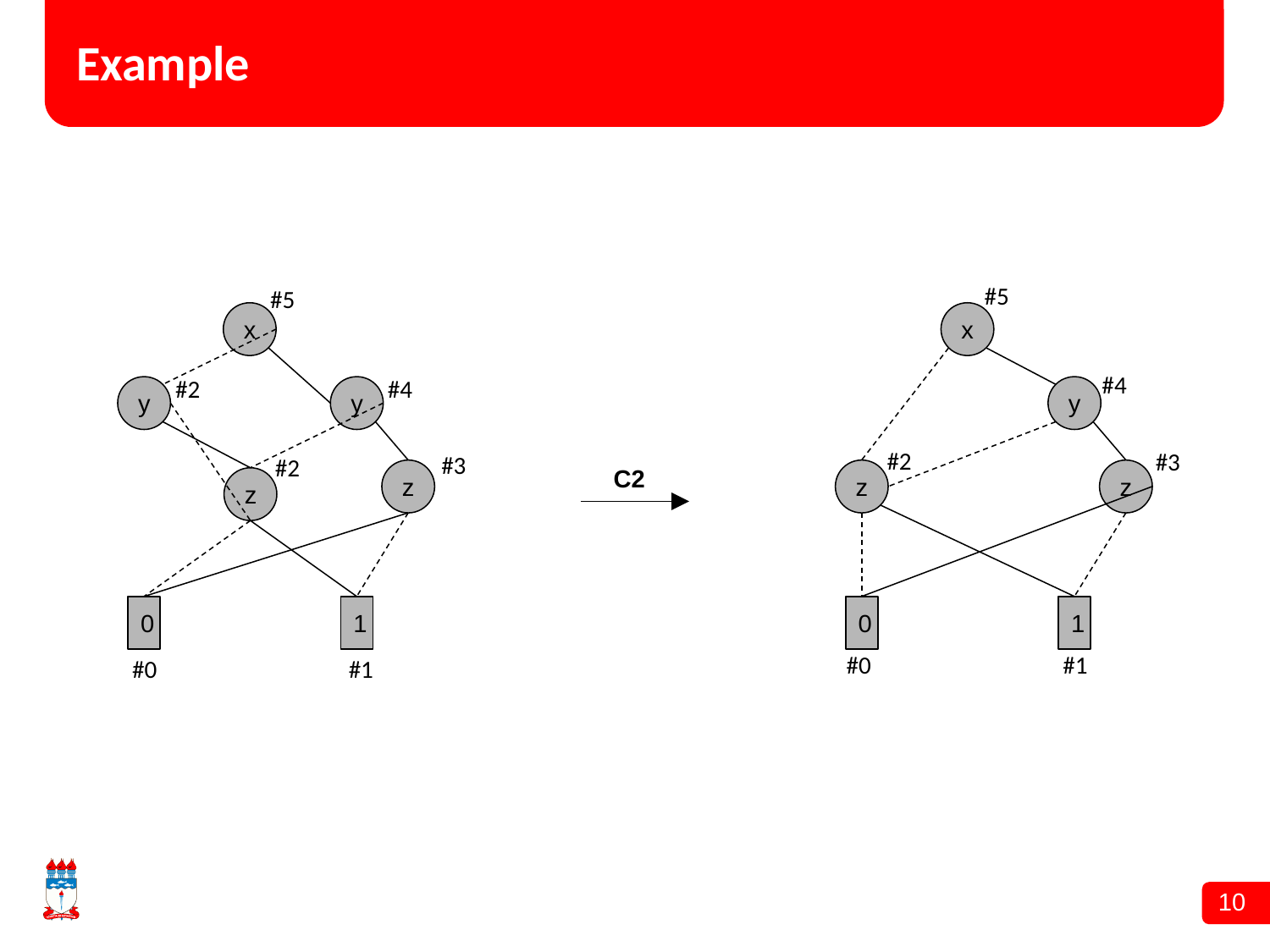

# Example
#5
#5
x
y
y
z
z
0
1
x
y
z
z
0
1
#4
#2
#4
#2
#3
#3
#2
C2
#0
#1
#0
#1